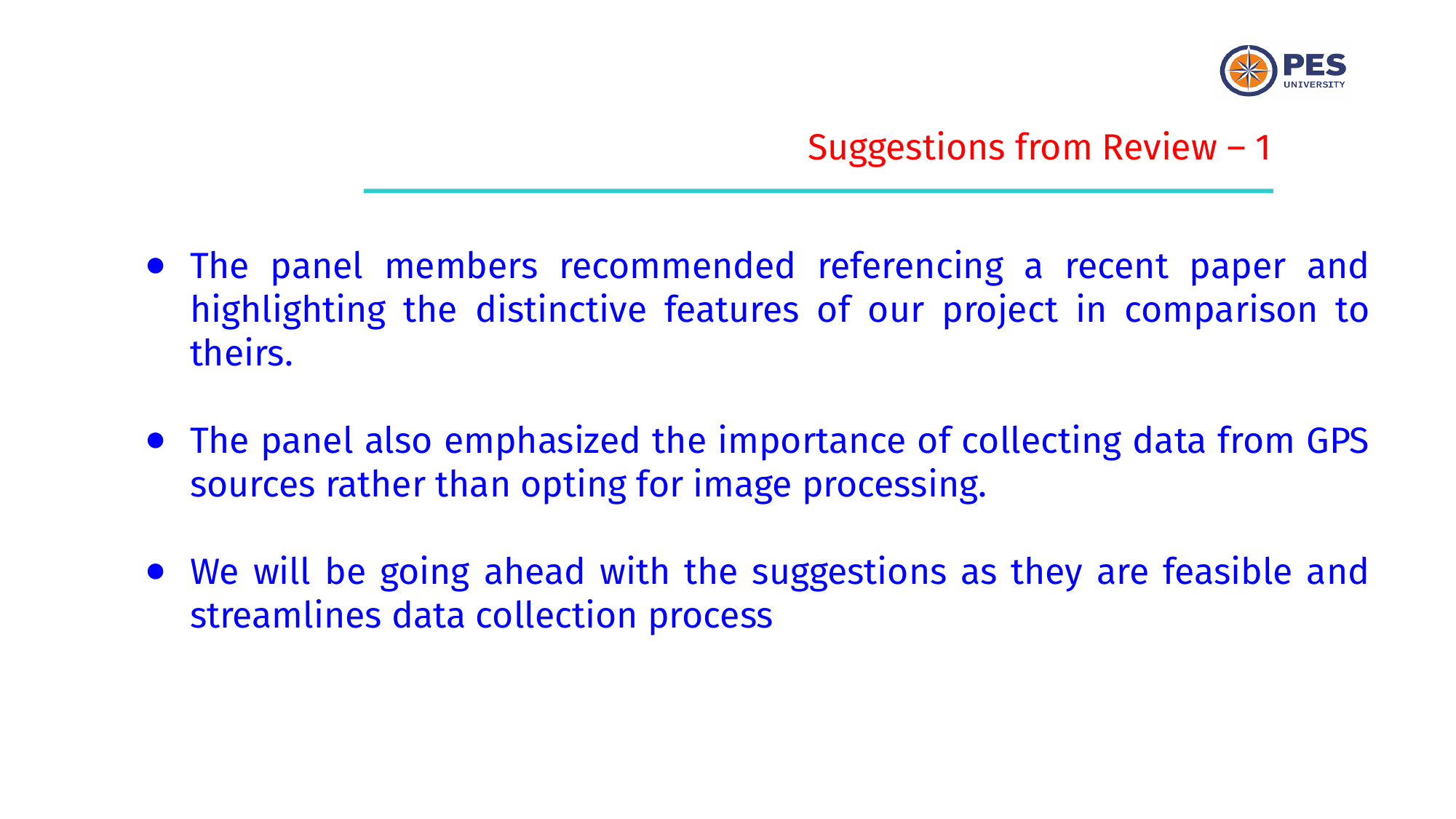

Suggestions from Review – 1

The panel members recommended referencing a recent paper and highlighting the distinctive features of our project in comparison to theirs.

The panel also emphasized the importance of collecting data from GPS sources rather than opting for image processing.

We will be going ahead with the suggestions as they are feasible and streamlines data collection process